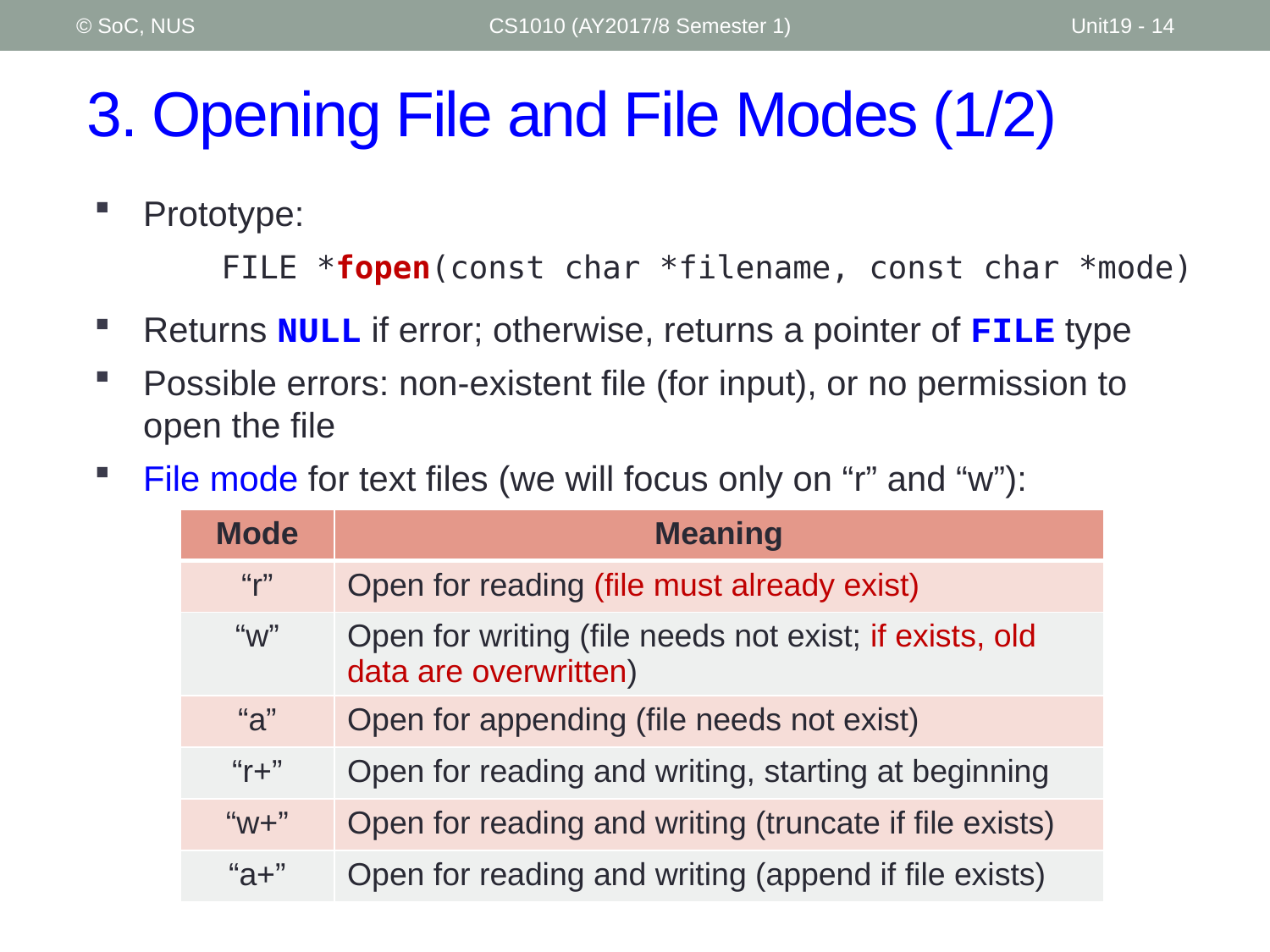

© SoC, NUS
CS1010 (AY2017/8 Semester 1)
Unit19 - 14
# 3. Opening File and File Modes (1/2)
Prototype:
	FILE *fopen(const char *filename, const char *mode)
Returns NULL if error; otherwise, returns a pointer of FILE type
Possible errors: non-existent file (for input), or no permission to open the file
File mode for text files (we will focus only on “r” and “w”):
| Mode | Meaning |
| --- | --- |
| “r” | Open for reading (file must already exist) |
| “w” | Open for writing (file needs not exist; if exists, old data are overwritten) |
| “a” | Open for appending (file needs not exist) |
| “r+” | Open for reading and writing, starting at beginning |
| “w+” | Open for reading and writing (truncate if file exists) |
| “a+” | Open for reading and writing (append if file exists) |